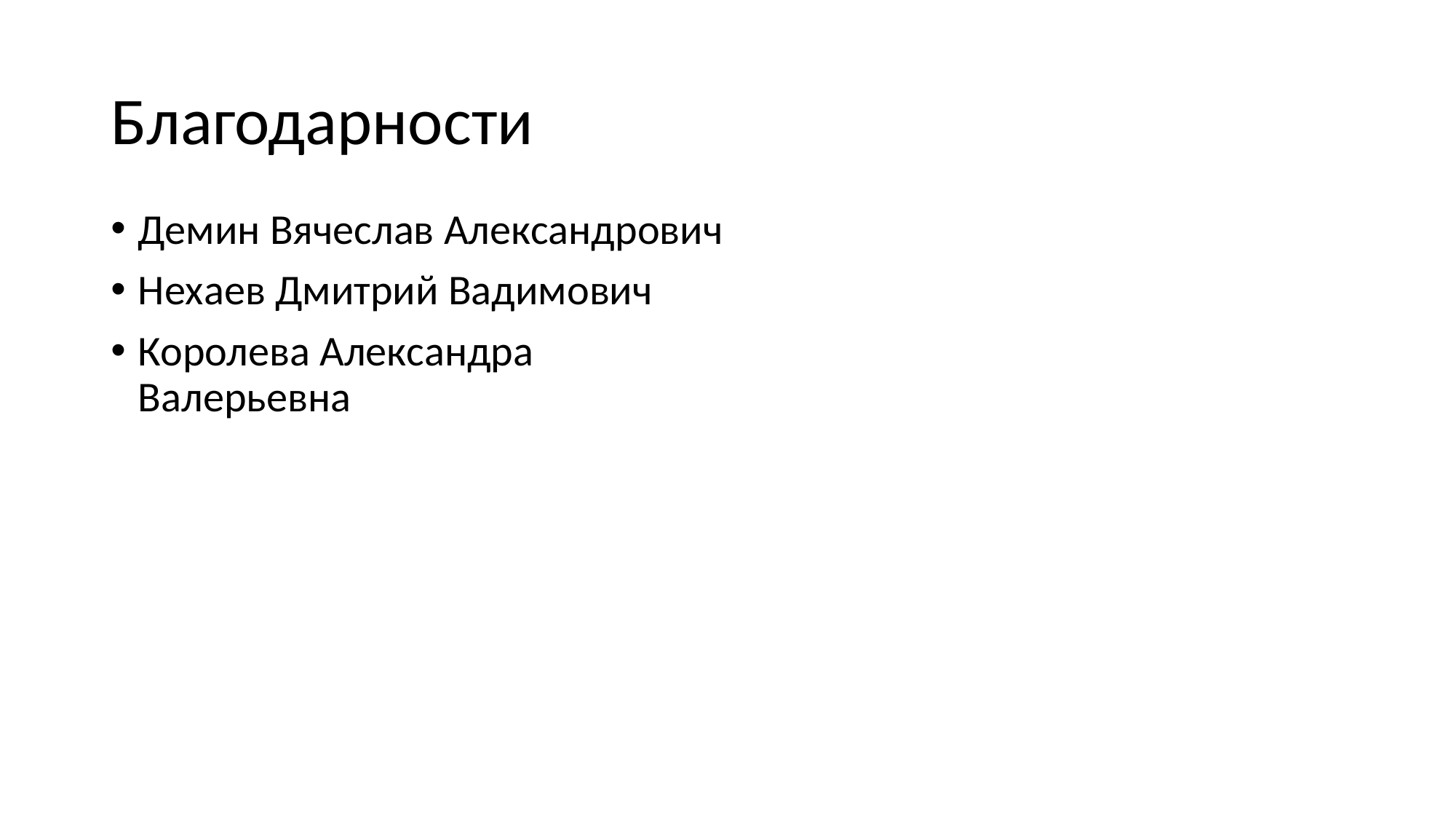

# Благодарности
Демин Вячеслав Александрович
Нехаев Дмитрий Вадимович
Королева Александра Валерьевна